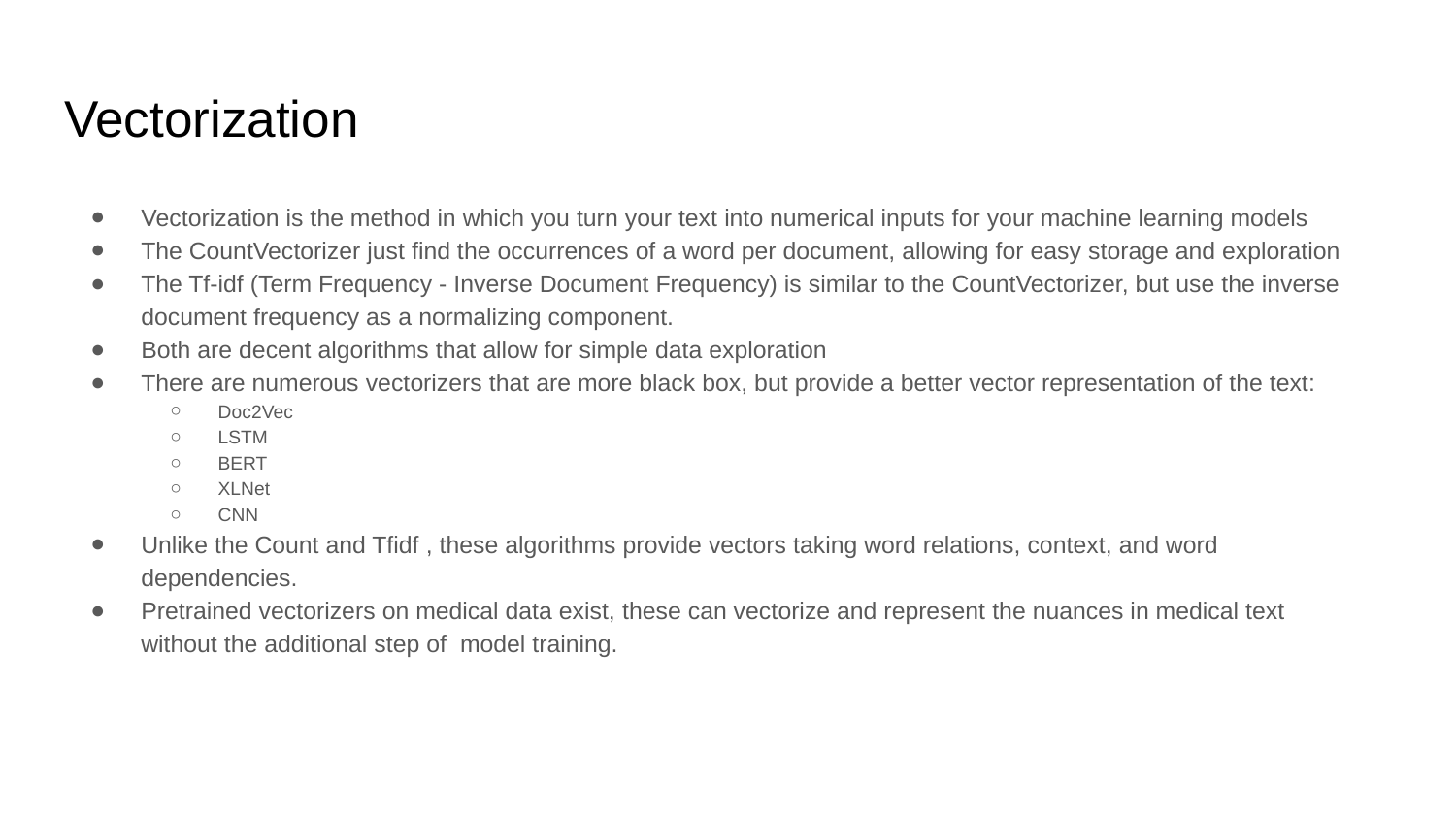

# Vectorization
Vectorization is the method in which you turn your text into numerical inputs for your machine learning models
The CountVectorizer just find the occurrences of a word per document, allowing for easy storage and exploration
The Tf-idf (Term Frequency - Inverse Document Frequency) is similar to the CountVectorizer, but use the inverse document frequency as a normalizing component.
Both are decent algorithms that allow for simple data exploration
There are numerous vectorizers that are more black box, but provide a better vector representation of the text:
Doc2Vec
LSTM
BERT
XLNet
CNN
Unlike the Count and Tfidf , these algorithms provide vectors taking word relations, context, and word dependencies.
Pretrained vectorizers on medical data exist, these can vectorize and represent the nuances in medical text without the additional step of  model training.